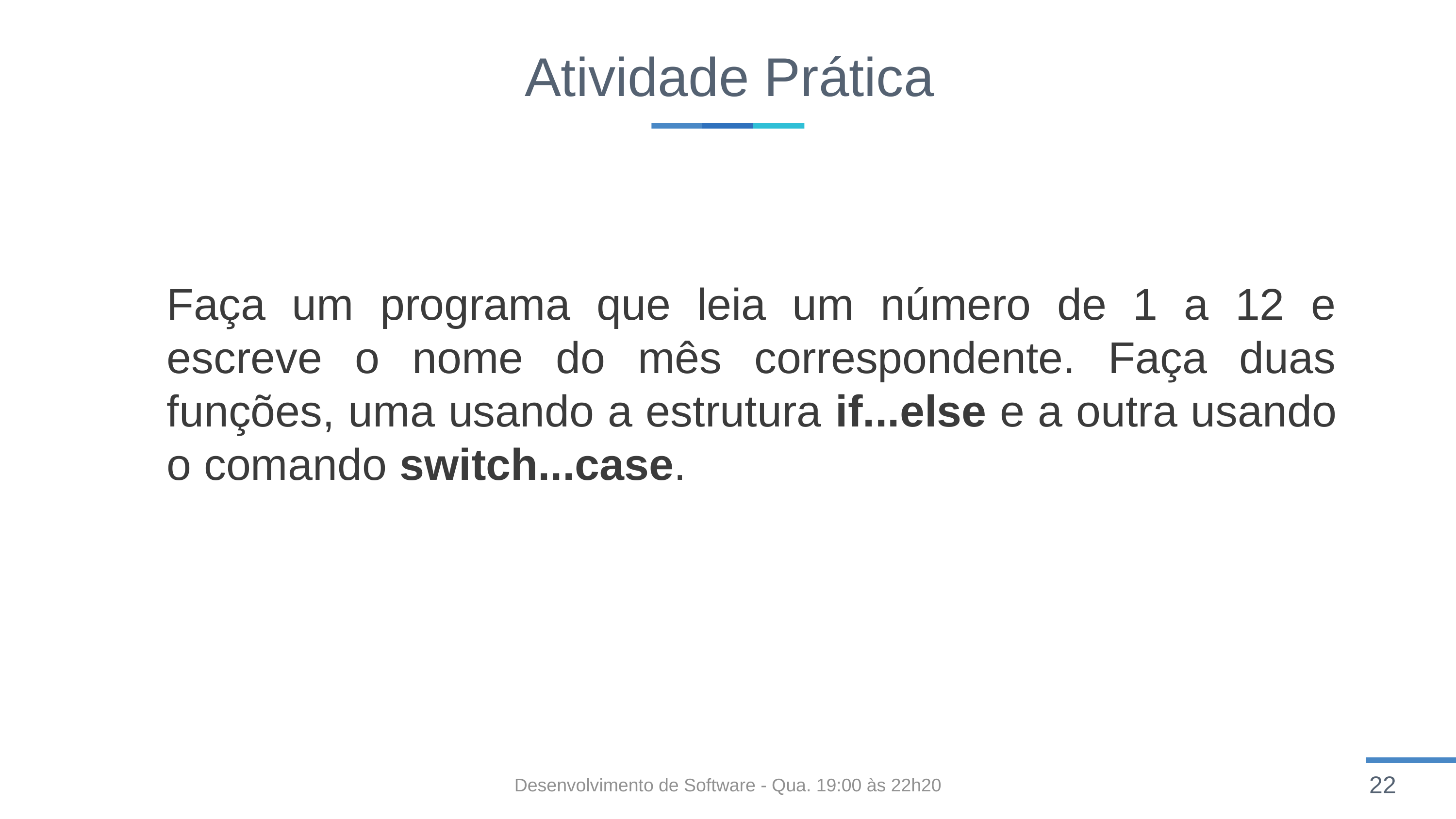

# Atividade Prática
Faça um programa que leia um número de 1 a 12 e escreve o nome do mês correspondente. Faça duas funções, uma usando a estrutura if...else e a outra usando o comando switch...case.
Desenvolvimento de Software - Qua. 19:00 às 22h20​
22